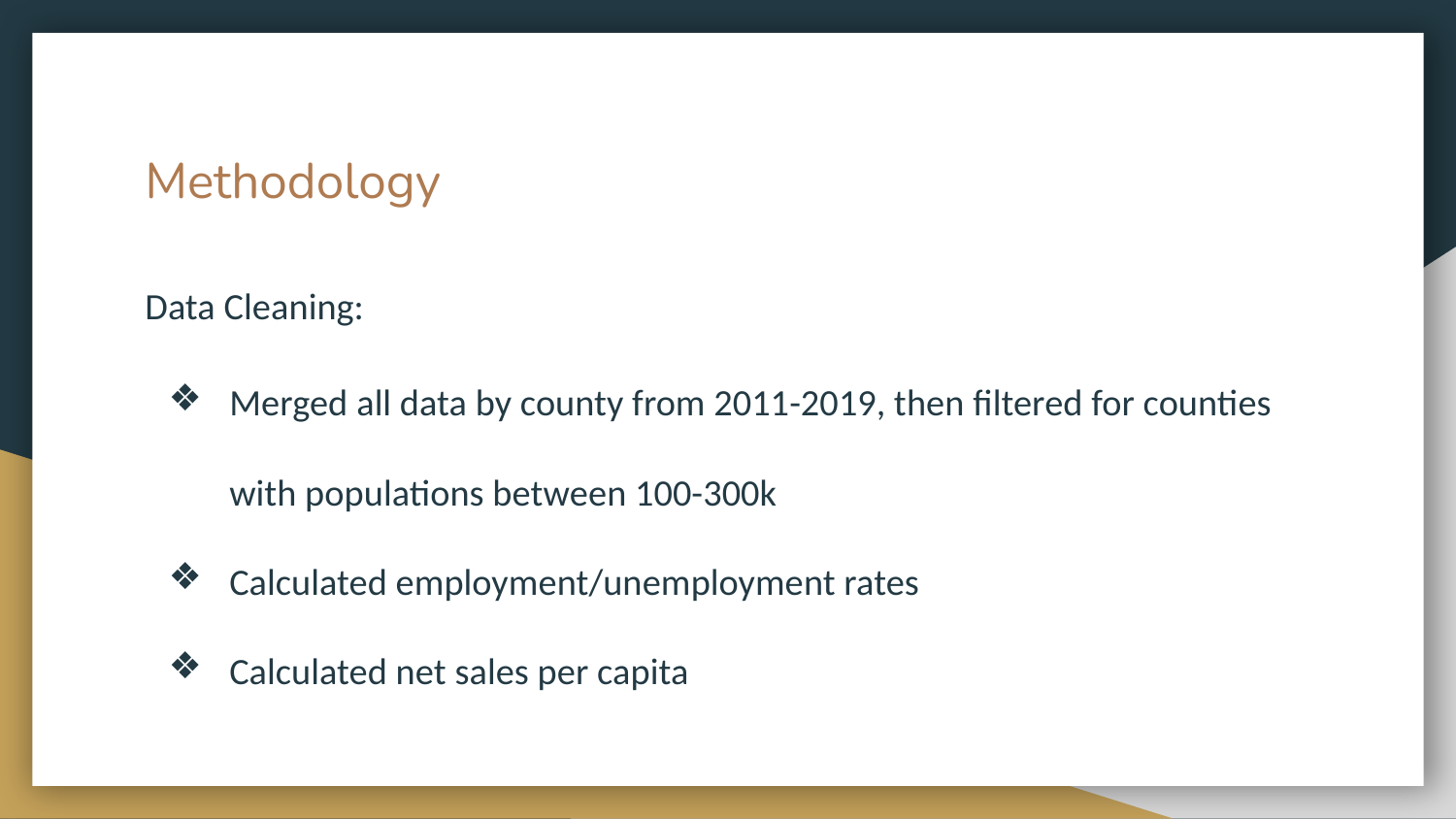

# Methodology
Data Cleaning:
Merged all data by county from 2011-2019, then filtered for counties with populations between 100-300k
Calculated employment/unemployment rates
Calculated net sales per capita